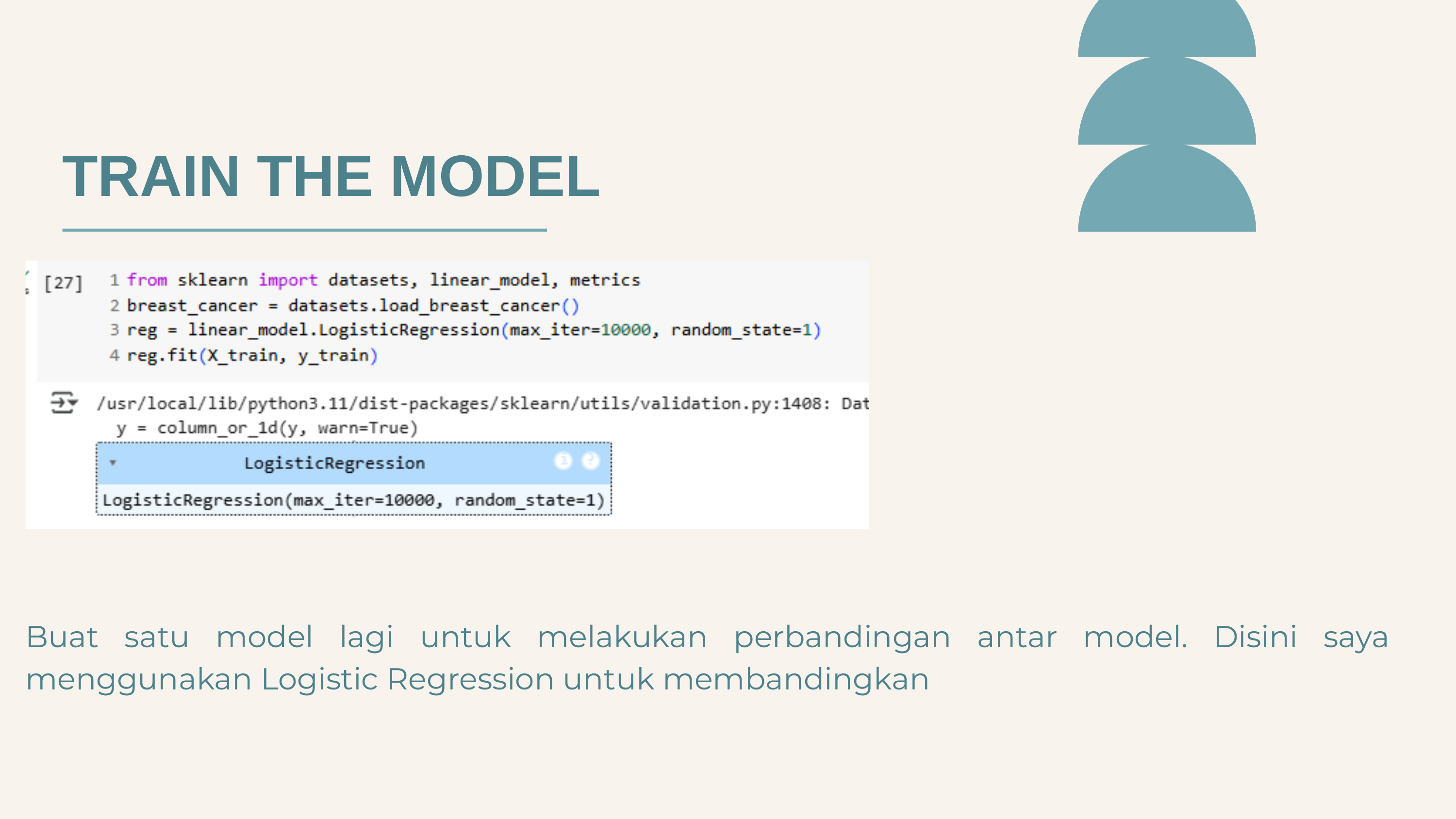

TRAIN THE MODEL

Buat satu model lagi untuk melakukan perbandingan antar model. Disini saya menggunakan Logistic Regression untuk membandingkan